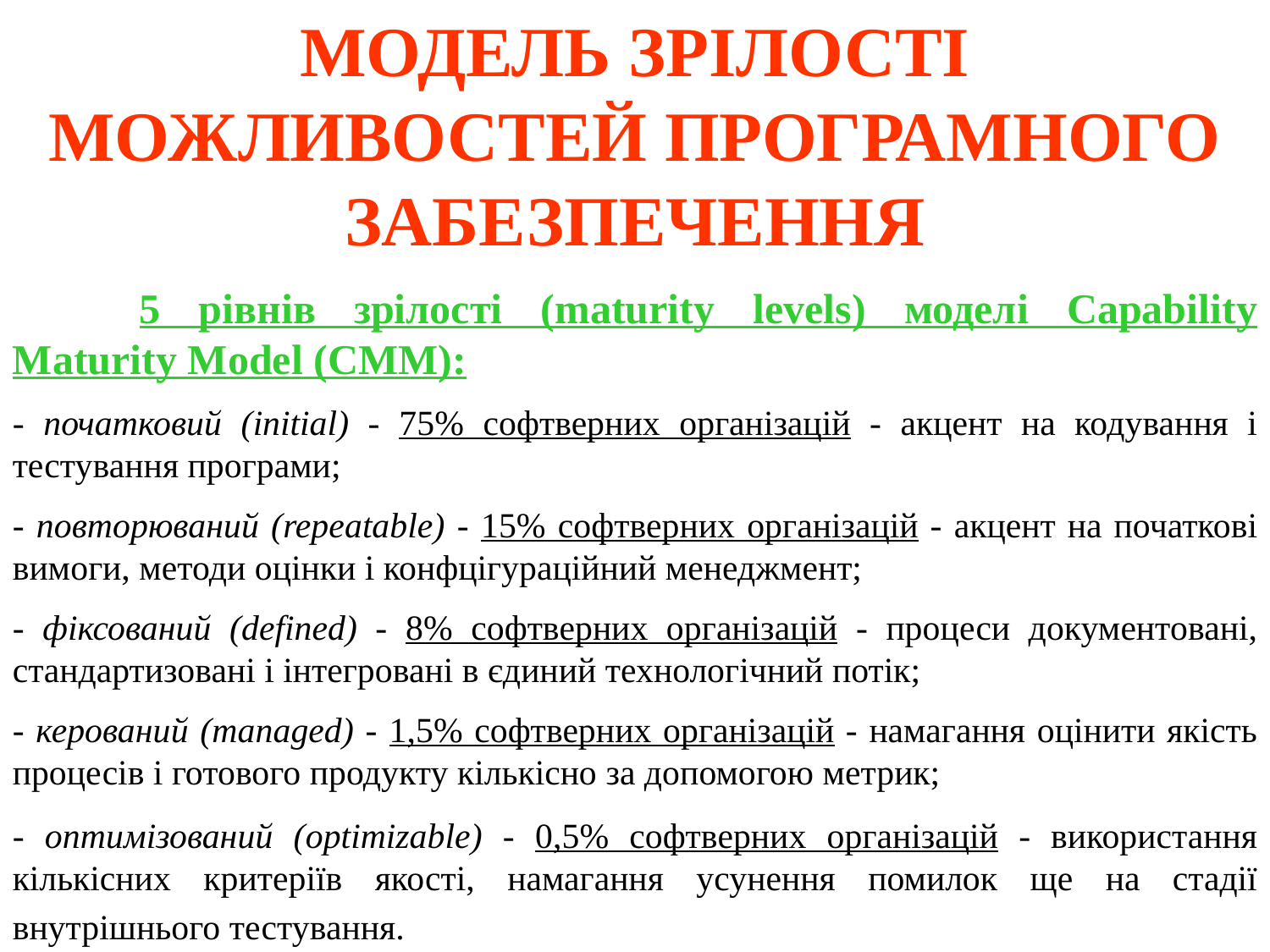

МОДЕЛЬ ЗРІЛОСТІ МОЖЛИВОСТЕЙ ПРОГРАМНОГО ЗАБЕЗПЕЧЕННЯ
	5 рівнів зрілості (maturity levels) моделі Capability Maturity Model (CMM):
- початковий (initial) - 75% софтверних організацій - акцент на кодування і тестування програми;
- повторюваний (repeatable) - 15% софтверних організацій - акцент на початкові вимоги, методи оцінки і конфцігураційний менеджмент;
- фіксований (defined) - 8% софтверних організацій - процеси документовані, стандартизовані і інтегровані в єдиний технологічний потік;
- керований (managed) - 1,5% софтверних організацій - намагання оцінити якість процесів і готового продукту кількісно за допомогою метрик;
- оптимізований (optimizable) - 0,5% софтверних організацій - використання кількісних критеріїв якості, намагання усунення помилок ще на стадії внутрішнього тестування.